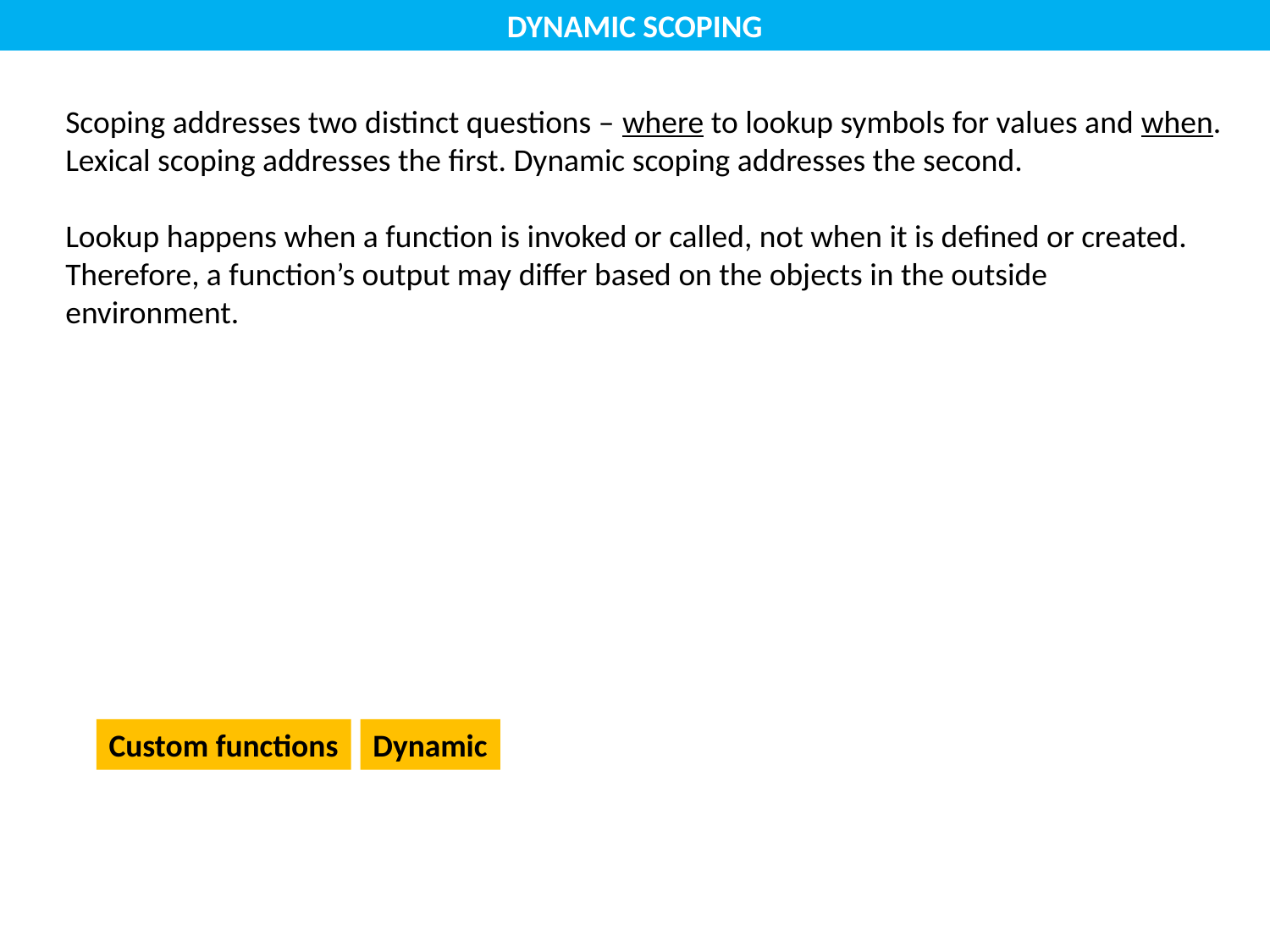

DYNAMIC SCOPING
Scoping addresses two distinct questions – where to lookup symbols for values and when. Lexical scoping addresses the first. Dynamic scoping addresses the second.

Lookup happens when a function is invoked or called, not when it is defined or created. Therefore, a function’s output may differ based on the objects in the outside environment.
Custom functions
Dynamic